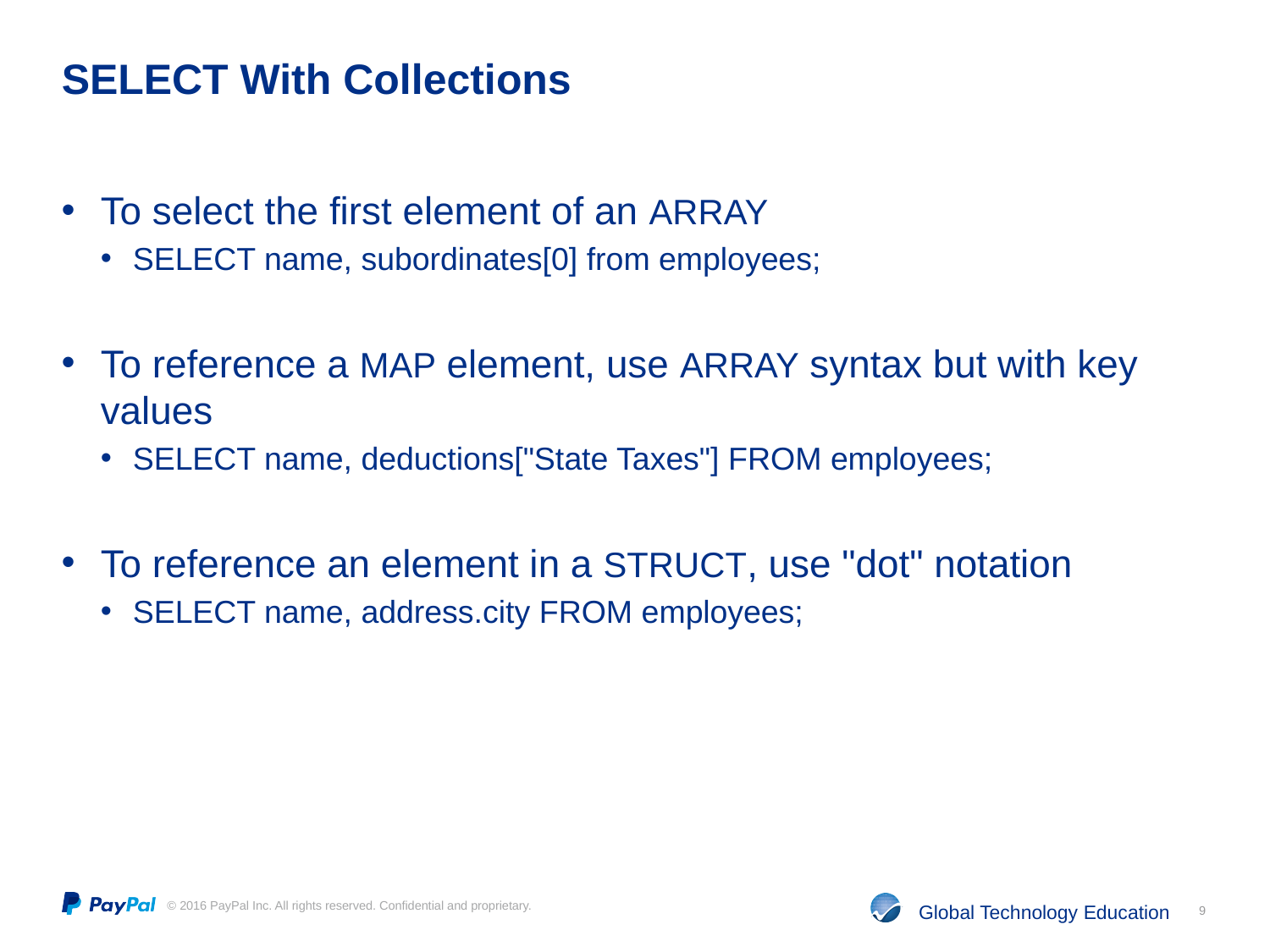

# SELECT With Collections
To select the first element of an ARRAY
SELECT name, subordinates[0] from employees;

To reference a MAP element, use ARRAY syntax but with key values
SELECT name, deductions["State Taxes"] FROM employees;

To reference an element in a STRUCT, use "dot" notation
SELECT name, address.city FROM employees;
9